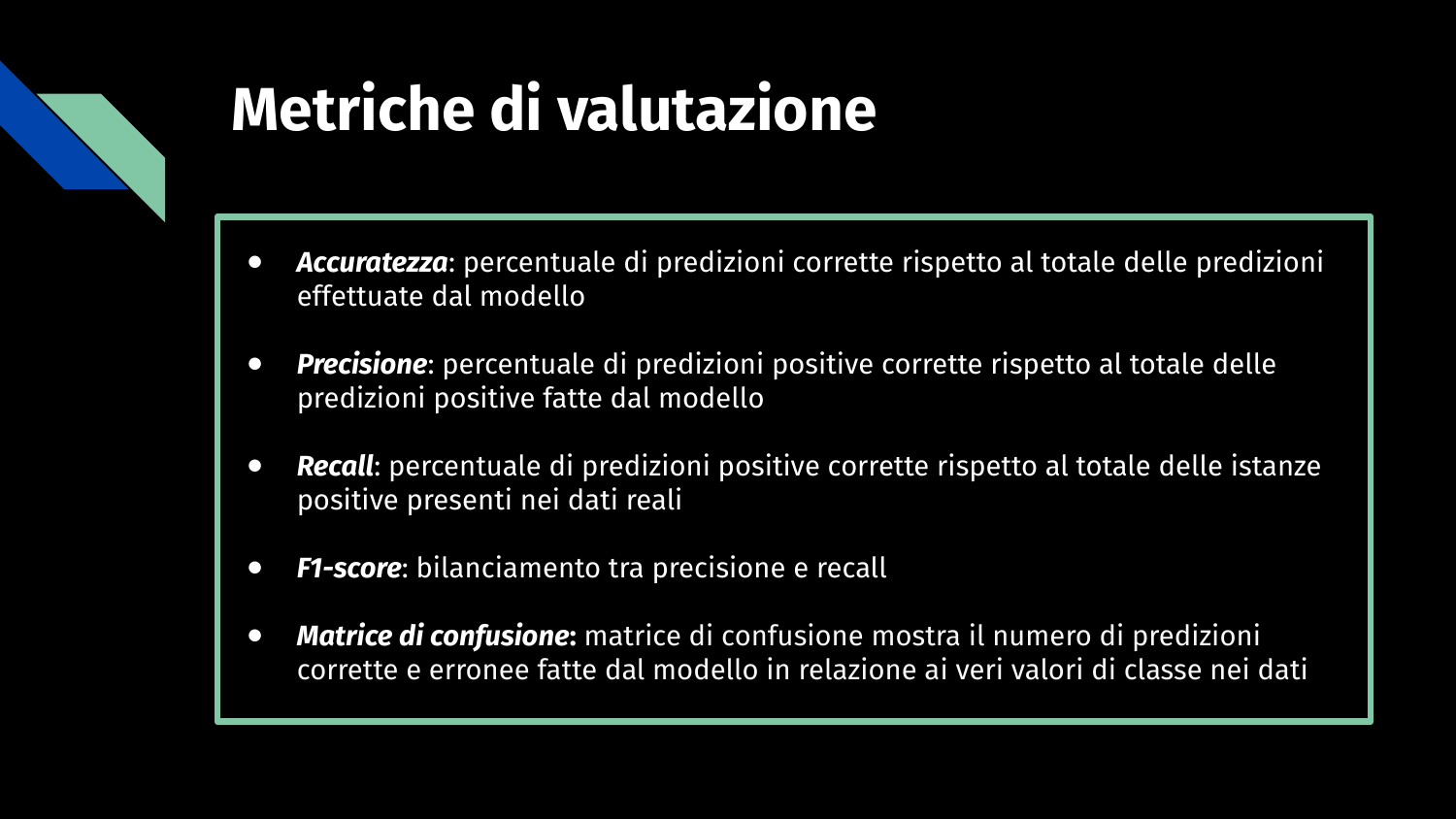

# Metriche di valutazione

Accuratezza: percentuale di predizioni corrette rispetto al totale delle predizioni effettuate dal modello

Precisione: percentuale di predizioni positive corrette rispetto al totale delle predizioni positive fatte dal modello

Recall: percentuale di predizioni positive corrette rispetto al totale delle istanze positive presenti nei dati reali

F1-score: bilanciamento tra precisione e recall

Matrice di confusione: matrice di confusione mostra il numero di predizioni corrette e erronee fatte dal modello in relazione ai veri valori di classe nei dati